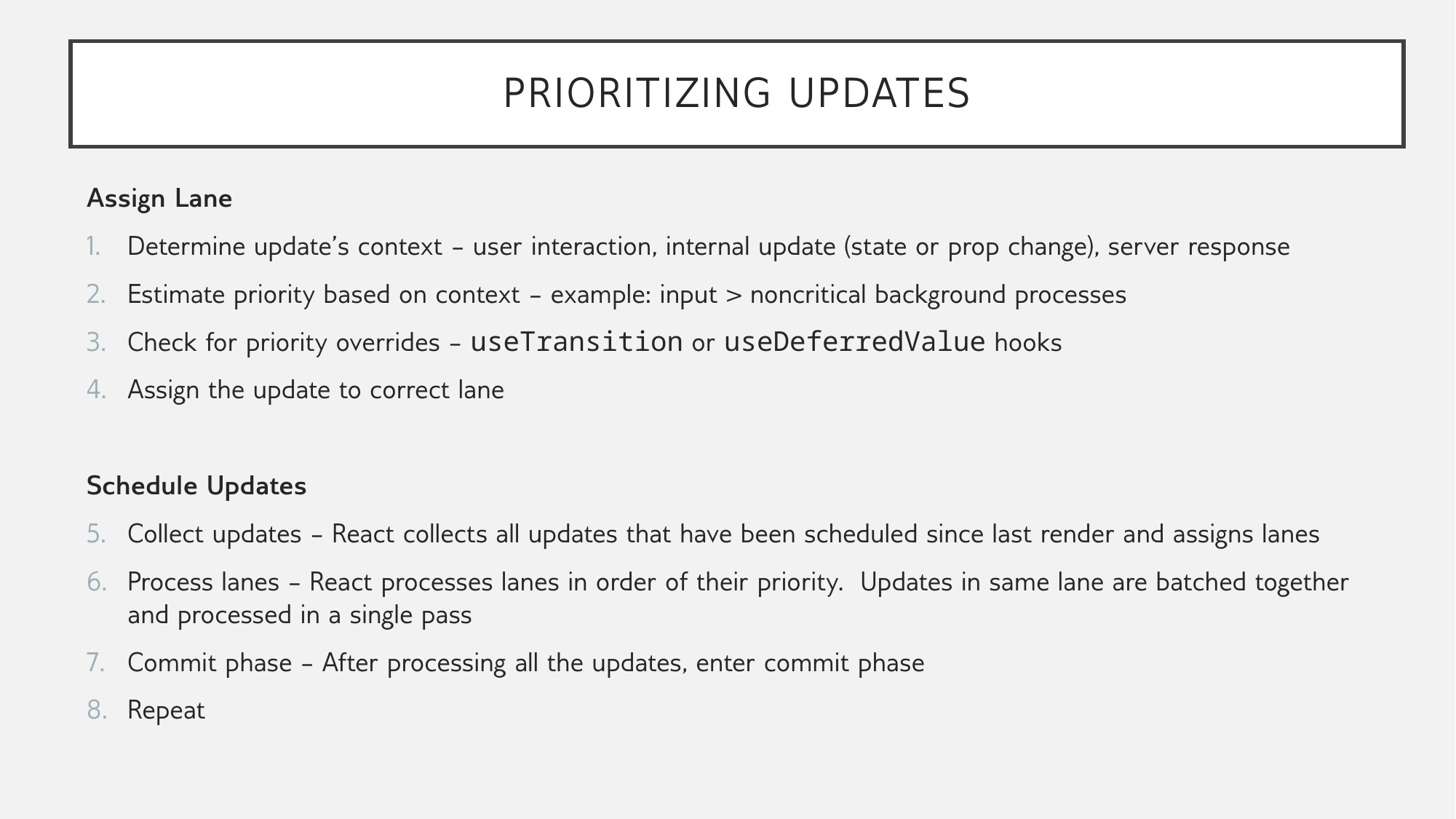

# Prioritizing updates
Assign Lane
Determine update’s context – user interaction, internal update (state or prop change), server response
Estimate priority based on context – example: input > noncritical background processes
Check for priority overrides – useTransition or useDeferredValue hooks
Assign the update to correct lane

Schedule Updates
Collect updates – React collects all updates that have been scheduled since last render and assigns lanes
Process lanes – React processes lanes in order of their priority.  Updates in same lane are batched together and processed in a single pass
Commit phase – After processing all the updates, enter commit phase
Repeat